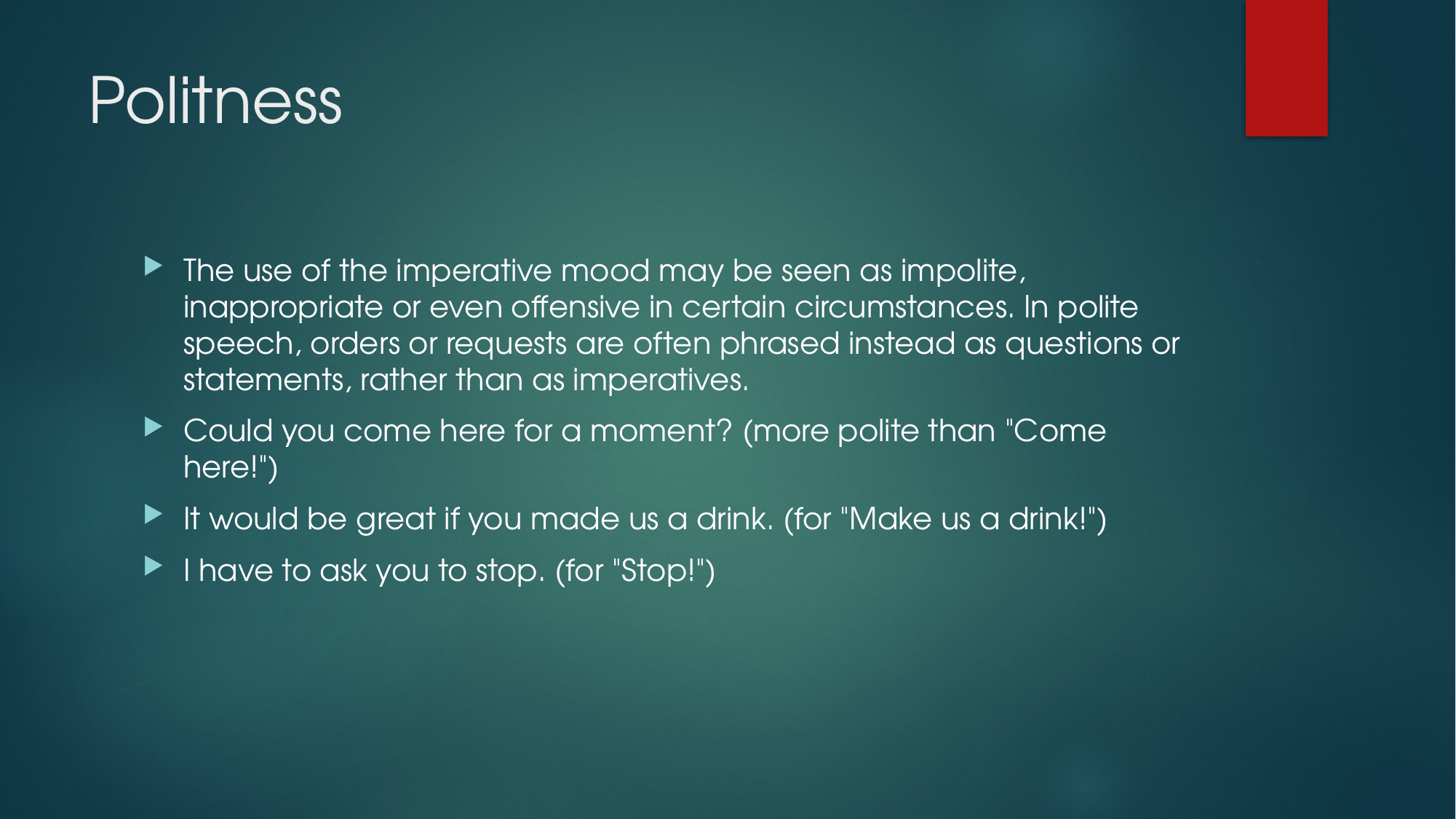

# Politness
The use of the imperative mood may be seen as impolite, inappropriate or even offensive in certain circumstances. In polite speech, orders or requests are often phrased instead as questions or statements, rather than as imperatives.
Could you come here for a moment? (more polite than "Come here!")
It would be great if you made us a drink. (for "Make us a drink!")
I have to ask you to stop. (for "Stop!")